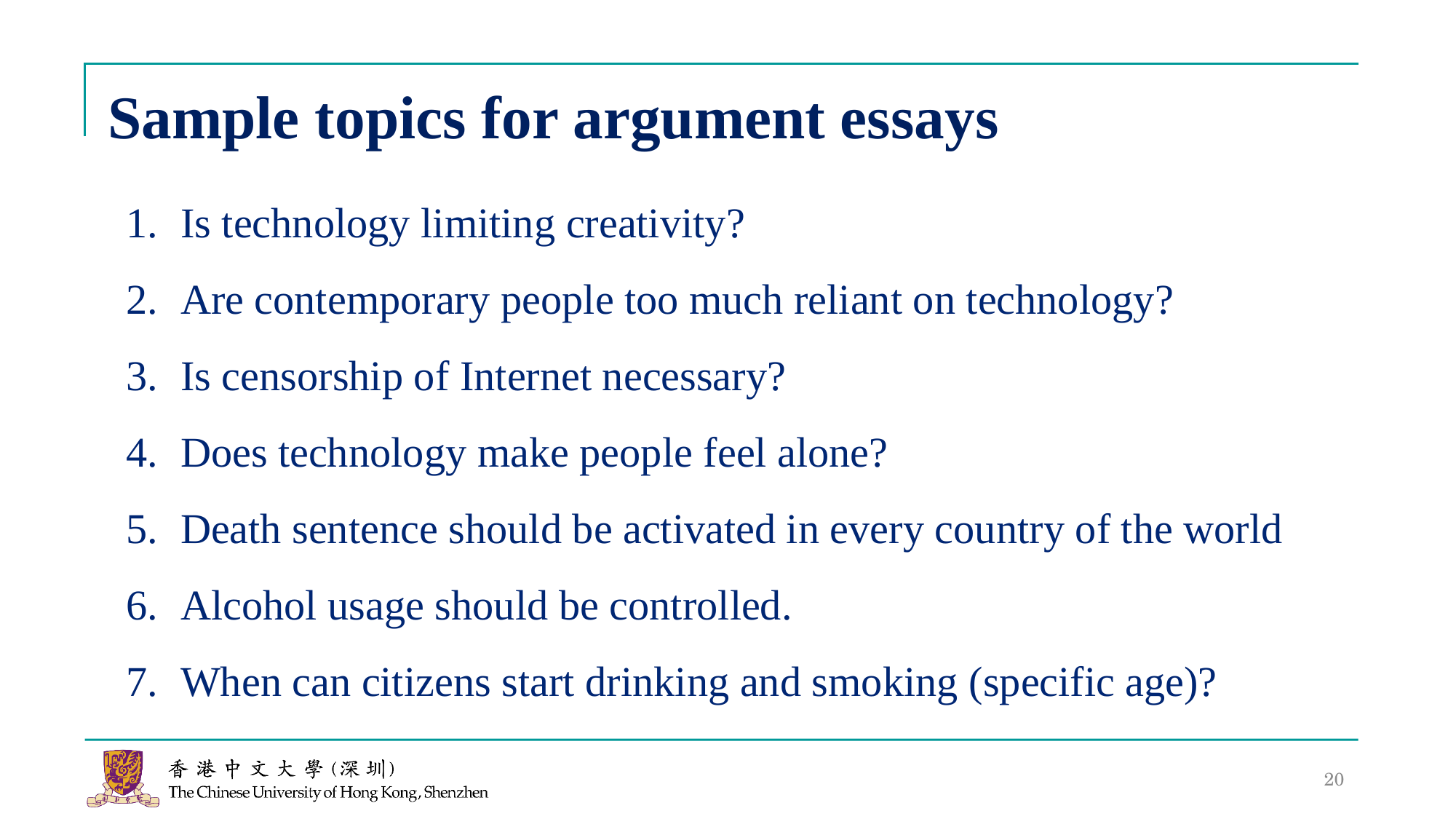

# Sample topics for argument essays
Is technology limiting creativity?
Are contemporary people too much reliant on technology?
Is censorship of Internet necessary?
Does technology make people feel alone?
Death sentence should be activated in every country of the world
Alcohol usage should be controlled.
When can citizens start drinking and smoking (specific age)?
20